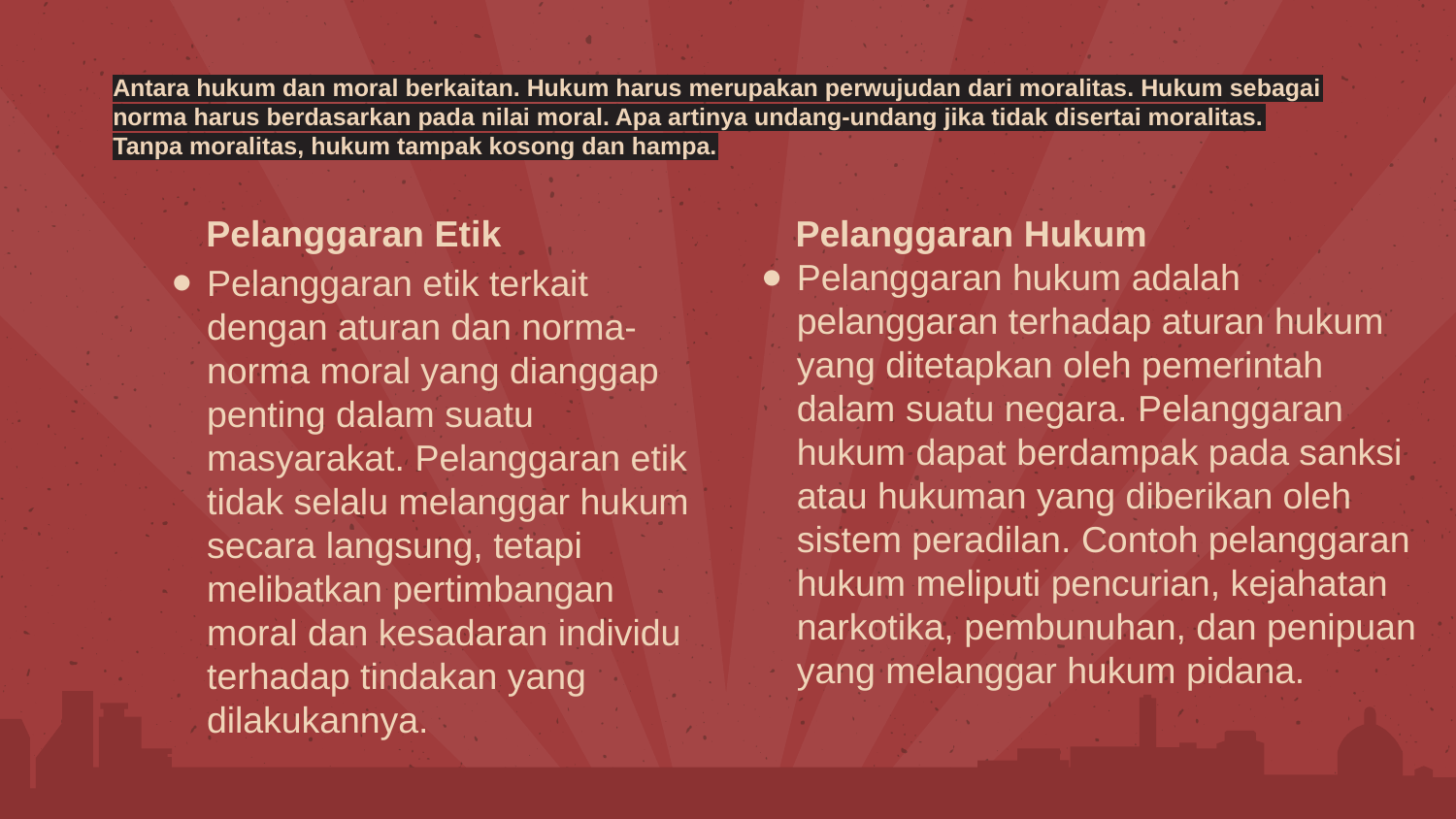

# Antara hukum dan moral berkaitan. Hukum harus merupakan perwujudan dari moralitas. Hukum sebagai norma harus berdasarkan pada nilai moral. Apa artinya undang-undang jika tidak disertai moralitas. Tanpa moralitas, hukum tampak kosong dan hampa.
Pelanggaran hukum adalah pelanggaran terhadap aturan hukum yang ditetapkan oleh pemerintah dalam suatu negara. Pelanggaran hukum dapat berdampak pada sanksi atau hukuman yang diberikan oleh sistem peradilan. Contoh pelanggaran hukum meliputi pencurian, kejahatan narkotika, pembunuhan, dan penipuan yang melanggar hukum pidana.

Pelanggaran etik terkait dengan aturan dan norma-norma moral yang dianggap penting dalam suatu masyarakat. Pelanggaran etik tidak selalu melanggar hukum secara langsung, tetapi melibatkan pertimbangan moral dan kesadaran individu terhadap tindakan yang dilakukannya.

Pelanggaran Etik

Pelanggaran Hukum